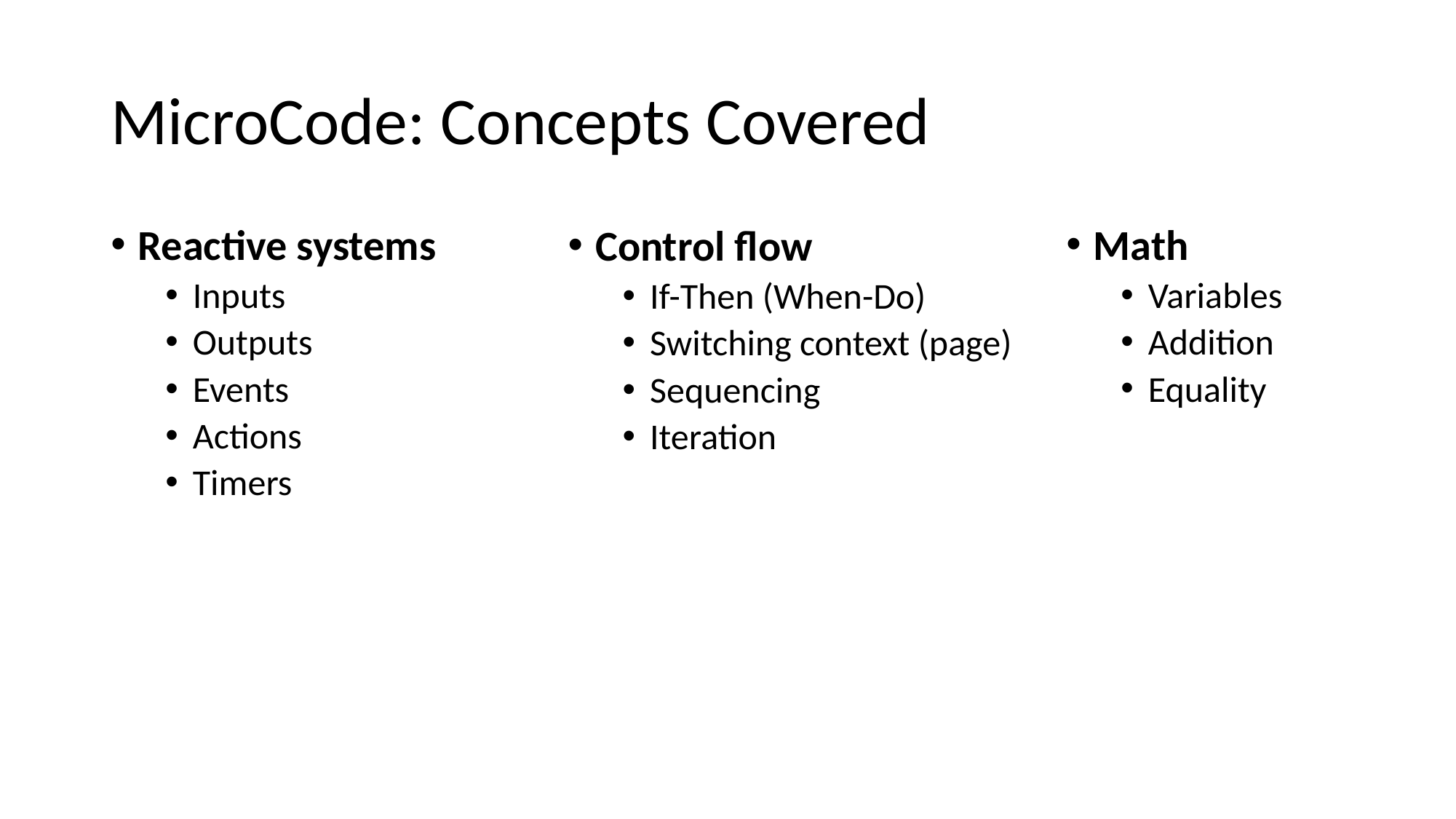

# MicroCode: Concepts Covered
Reactive systems
Inputs
Outputs
Events
Actions
Timers

Math
Variables
Addition
Equality
Control flow
If-Then (When-Do)
Switching context (page)
Sequencing
Iteration